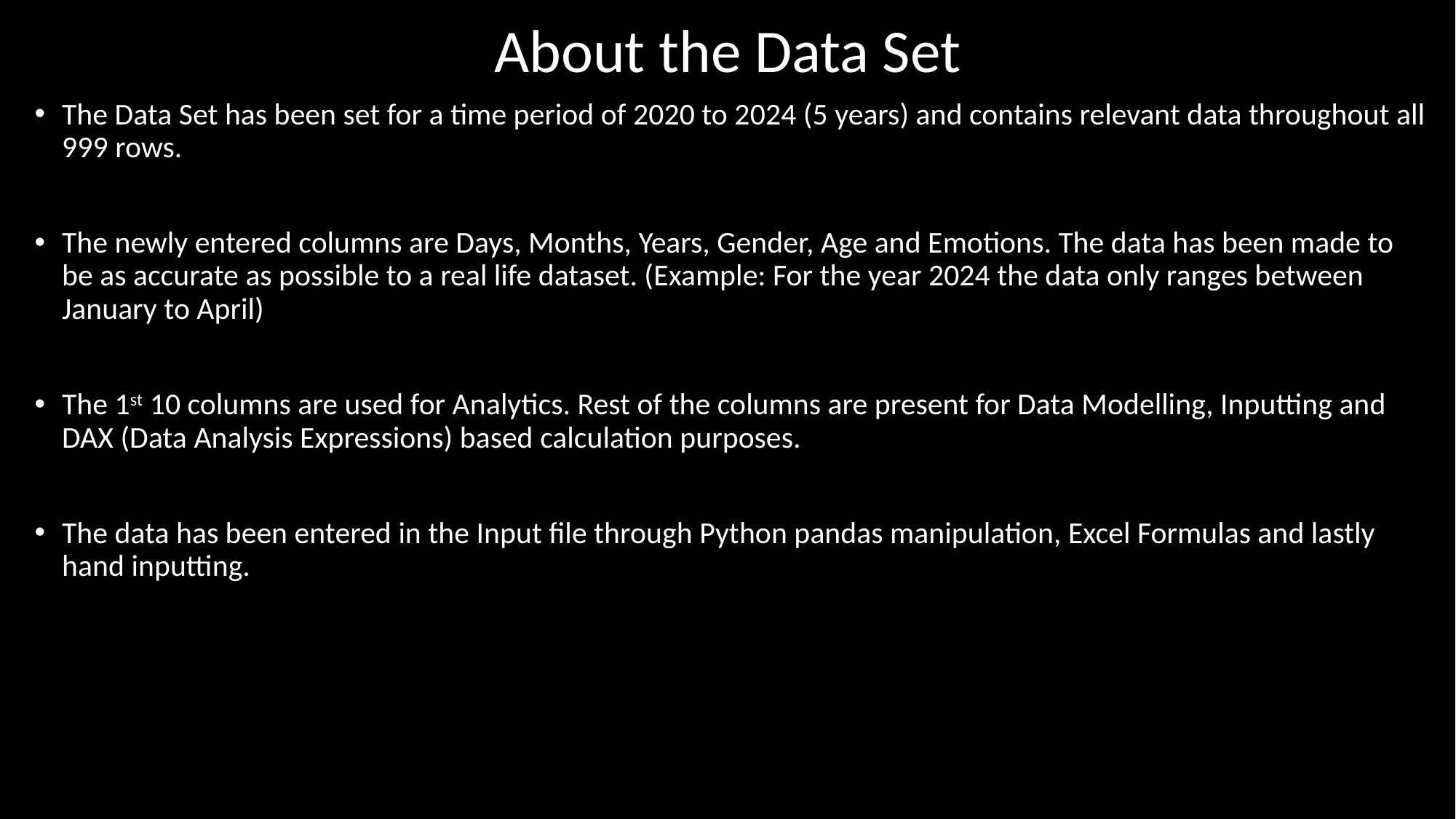

# About the Data Set
The Data Set has been set for a time period of 2020 to 2024 (5 years) and contains relevant data throughout all 999 rows.

The newly entered columns are Days, Months, Years, Gender, Age and Emotions. The data has been made to be as accurate as possible to a real life dataset. (Example: For the year 2024 the data only ranges between January to April)

The 1st 10 columns are used for Analytics. Rest of the columns are present for Data Modelling, Inputting and DAX (Data Analysis Expressions) based calculation purposes.

The data has been entered in the Input file through Python pandas manipulation, Excel Formulas and lastly hand inputting.